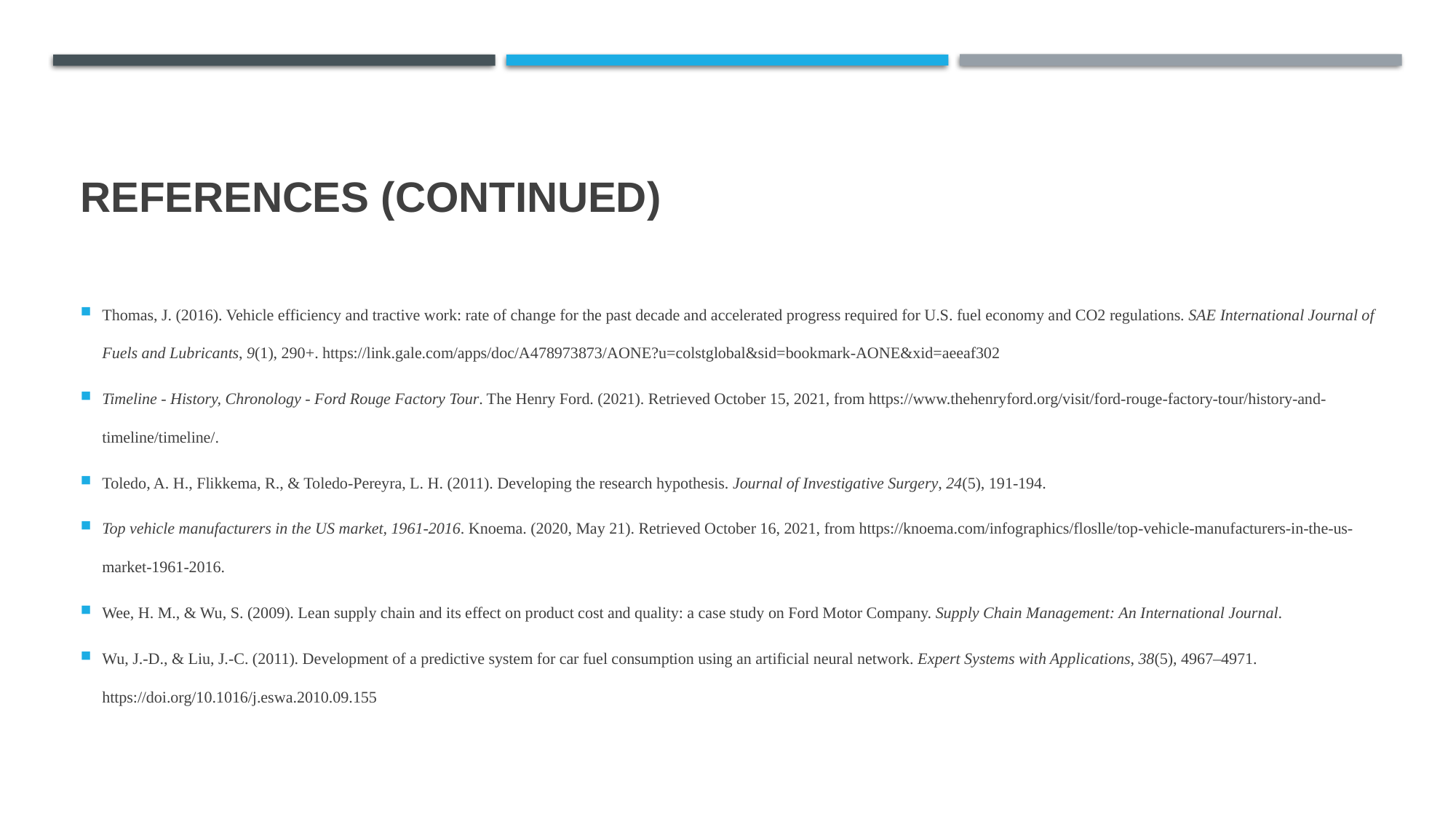

# References (continued)
Thomas, J. (2016). Vehicle efficiency and tractive work: rate of change for the past decade and accelerated progress required for U.S. fuel economy and CO2 regulations. SAE International Journal of Fuels and Lubricants, 9(1), 290+. https://link.gale.com/apps/doc/A478973873/AONE?u=colstglobal&sid=bookmark-AONE&xid=aeeaf302
Timeline - History, Chronology - Ford Rouge Factory Tour. The Henry Ford. (2021). Retrieved October 15, 2021, from https://www.thehenryford.org/visit/ford-rouge-factory-tour/history-and-timeline/timeline/.
Toledo, A. H., Flikkema, R., & Toledo-Pereyra, L. H. (2011). Developing the research hypothesis. Journal of Investigative Surgery, 24(5), 191-194.
Top vehicle manufacturers in the US market, 1961-2016. Knoema. (2020, May 21). Retrieved October 16, 2021, from https://knoema.com/infographics/floslle/top-vehicle-manufacturers-in-the-us-market-1961-2016.
Wee, H. M., & Wu, S. (2009). Lean supply chain and its effect on product cost and quality: a case study on Ford Motor Company. Supply Chain Management: An International Journal.
Wu, J.-D., & Liu, J.-C. (2011). Development of a predictive system for car fuel consumption using an artificial neural network. Expert Systems with Applications, 38(5), 4967–4971. https://doi.org/10.1016/j.eswa.2010.09.155